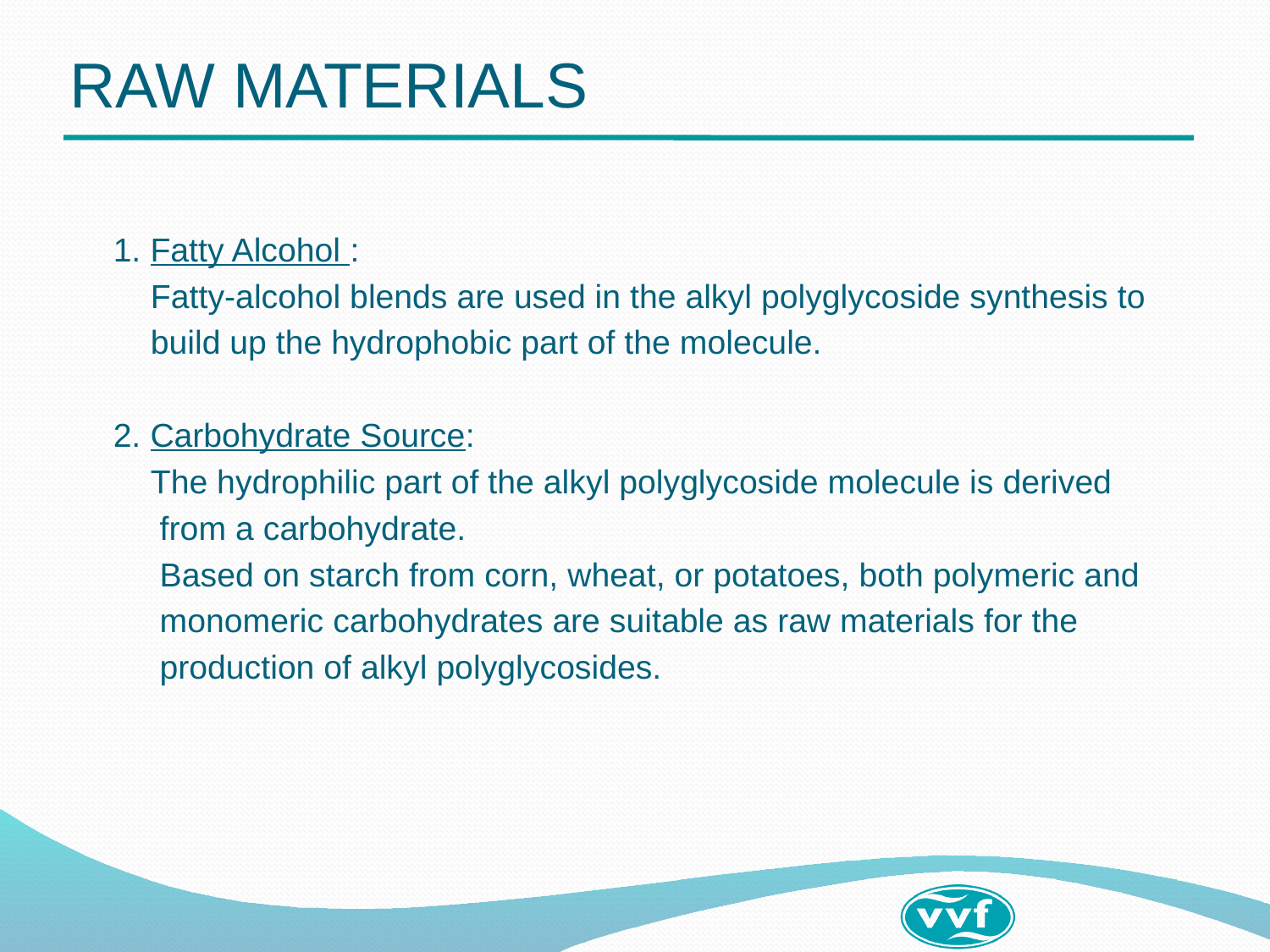

# RAW MATERIALS

      1. Fatty Alcohol :
          Fatty-alcohol blends are used in the alkyl polyglycoside synthesis to
          build up the hydrophobic part of the molecule.

      2. Carbohydrate Source:
          The hydrophilic part of the alkyl polyglycoside molecule is derived
           from a carbohydrate.
           Based on starch from corn, wheat, or potatoes, both polymeric and
           monomeric carbohydrates are suitable as raw materials for the
           production of alkyl polyglycosides.